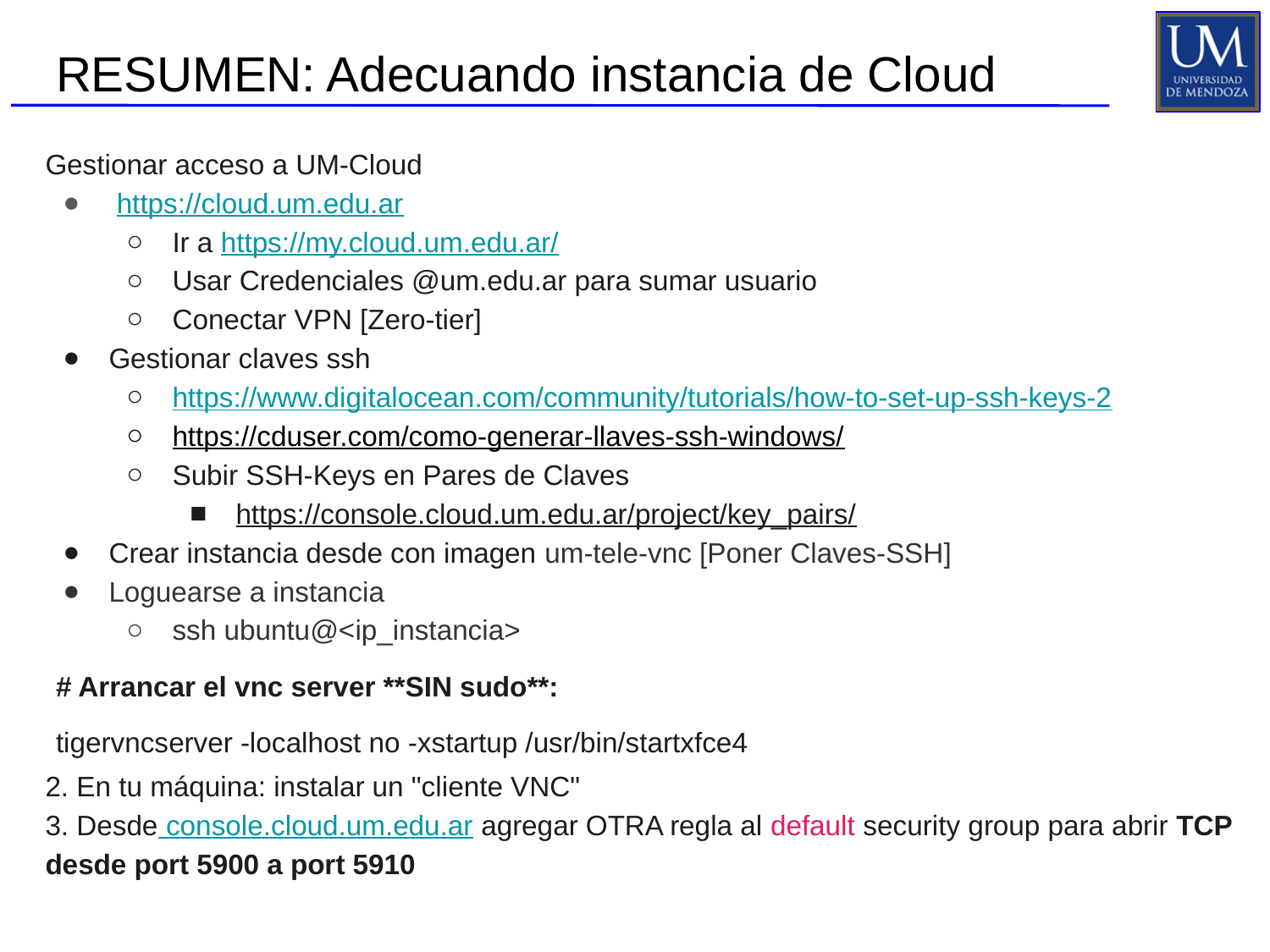

# RESUMEN: Adecuando instancia de Cloud
Gestionar acceso a UM-Cloud
 https://cloud.um.edu.ar
Ir a https://my.cloud.um.edu.ar/
Usar Credenciales @um.edu.ar para sumar usuario
Conectar VPN [Zero-tier]
Gestionar claves ssh
https://www.digitalocean.com/community/tutorials/how-to-set-up-ssh-keys-2
https://cduser.com/como-generar-llaves-ssh-windows/
Subir SSH-Keys en Pares de Claves
https://console.cloud.um.edu.ar/project/key_pairs/
Crear instancia desde con imagen um-tele-vnc [Poner Claves-SSH]
Loguearse a instancia
ssh ubuntu@<ip_instancia>
# Arrancar el vnc server **SIN sudo**:
tigervncserver -localhost no -xstartup /usr/bin/startxfce4
2. En tu máquina: instalar un "cliente VNC"
3. Desde console.cloud.um.edu.ar agregar OTRA regla al default security group para abrir TCP desde port 5900 a port 5910